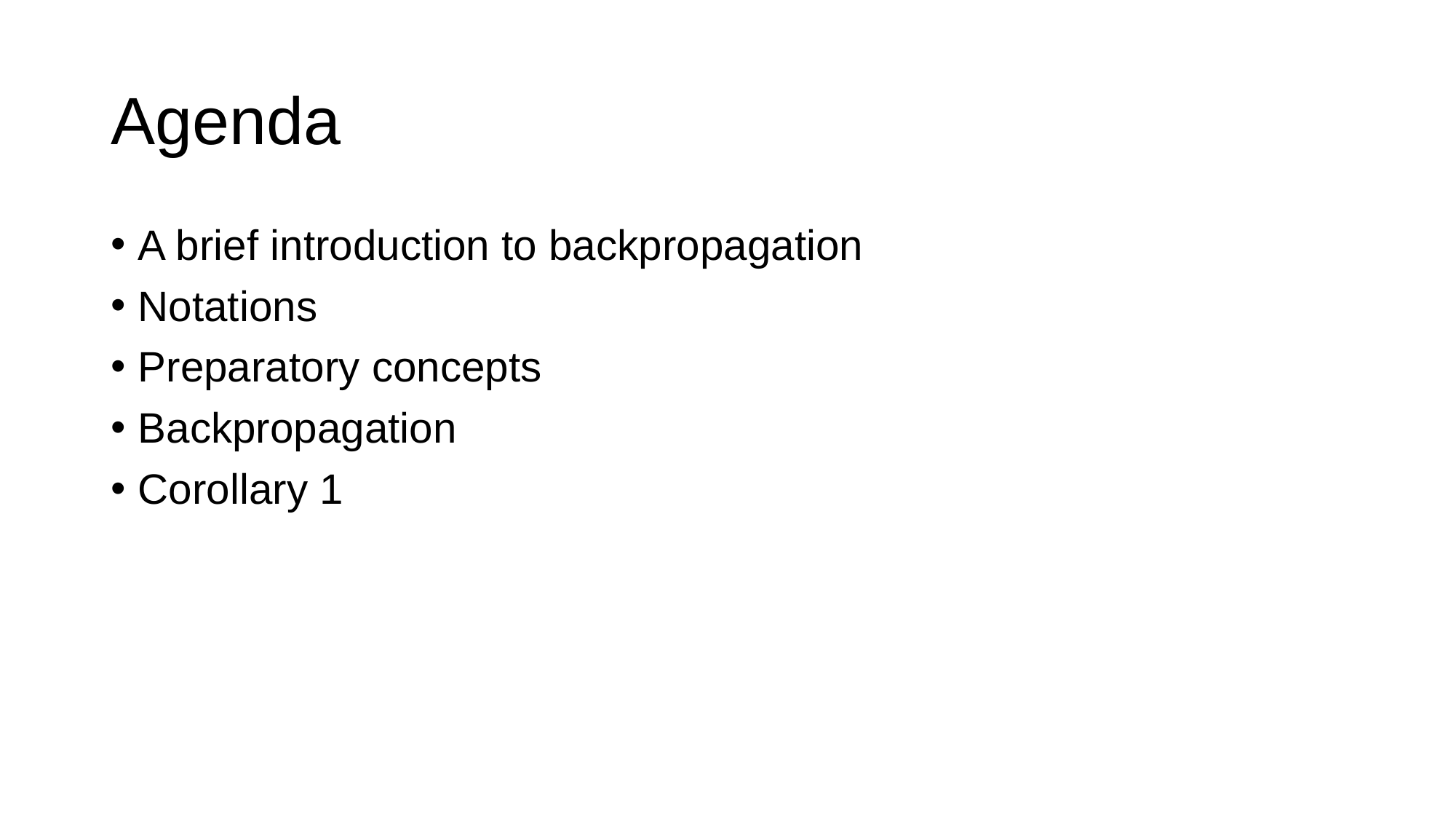

# Agenda
A brief introduction to backpropagation
Notations
Preparatory concepts
Backpropagation
Corollary 1